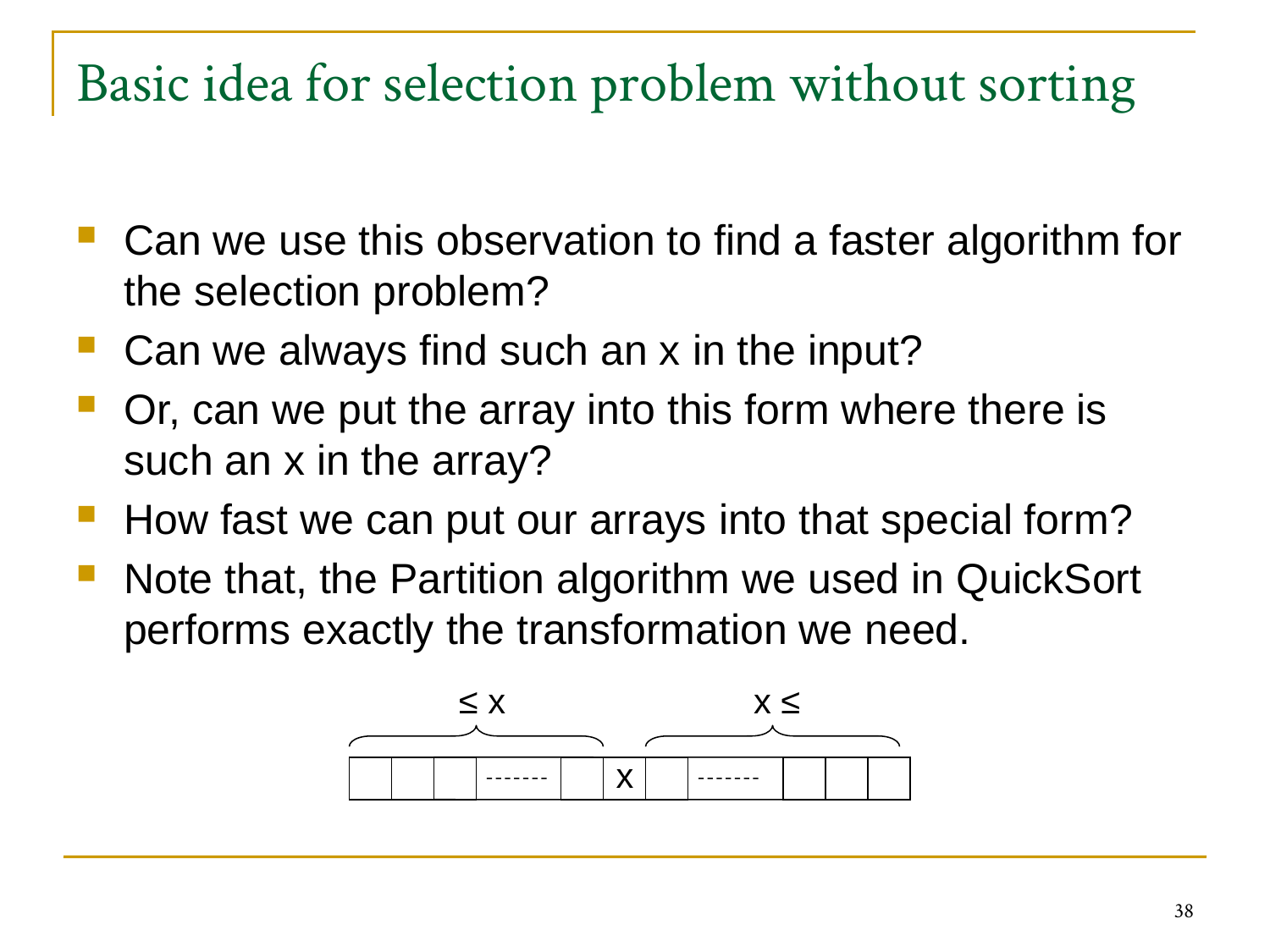

# Basic idea for selection problem without sorting
Can we use this observation to find a faster algorithm for the selection problem?
Can we always find such an x in the input?
Or, can we put the array into this form where there is such an x in the array?
How fast we can put our arrays into that special form?
Note that, the Partition algorithm we used in QuickSort performs exactly the transformation we need.

≤ x
x ≤
x

38